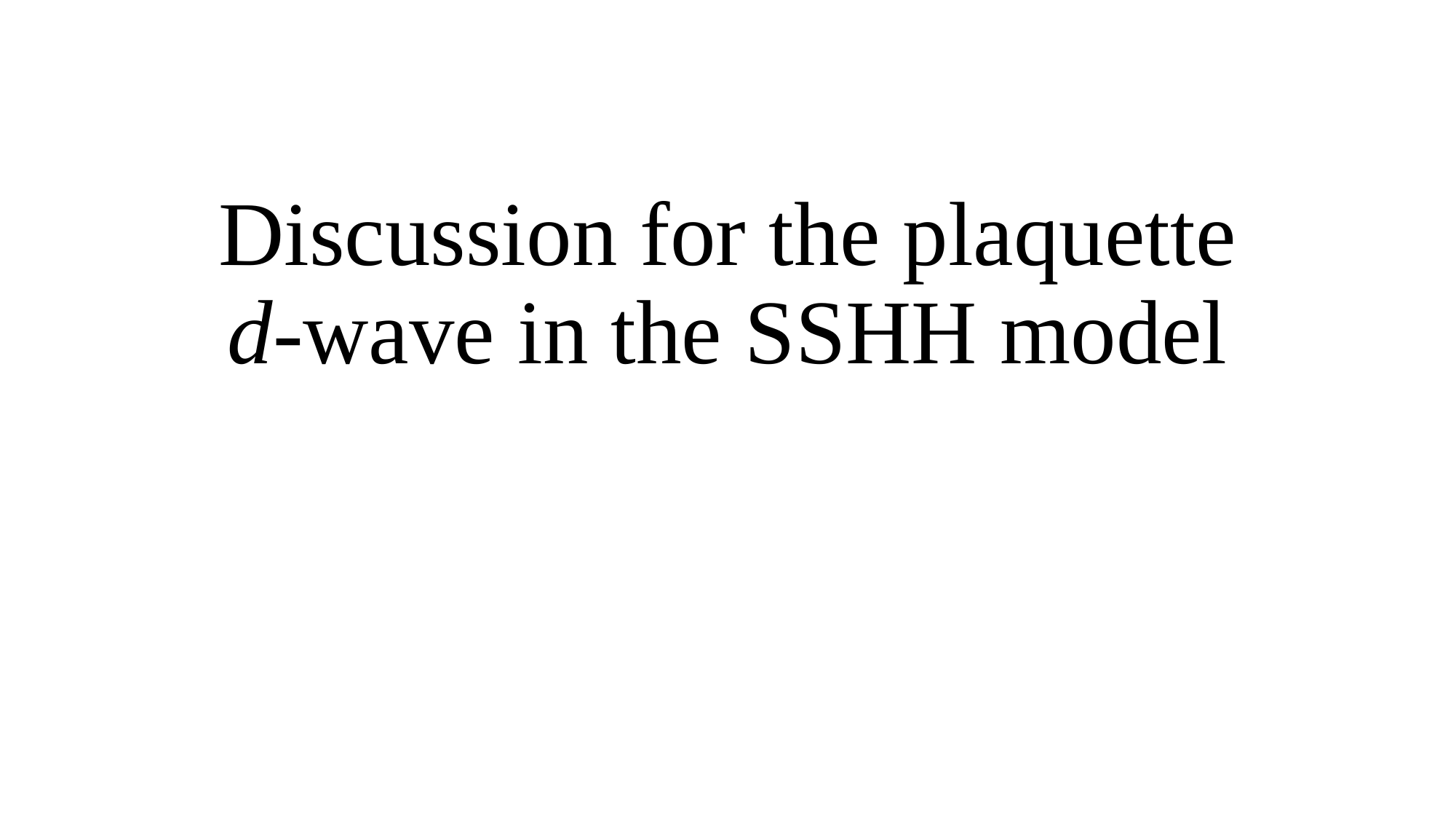

# Discussion for the plaquette d-wave in the SSHH model